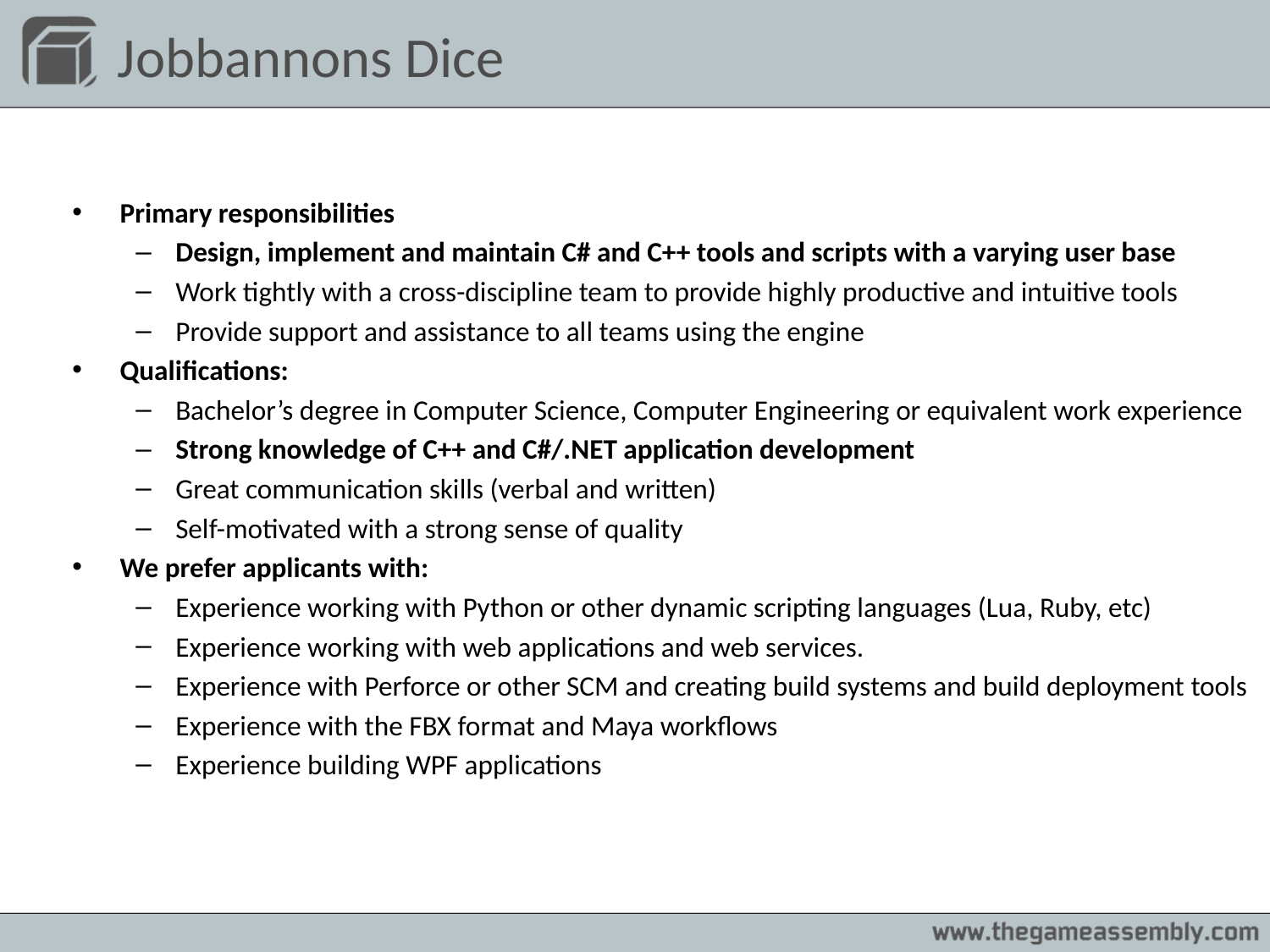

# Jobbannons Dice
Primary responsibilities
Design, implement and maintain C# and C++ tools and scripts with a varying user base
Work tightly with a cross-discipline team to provide highly productive and intuitive tools
Provide support and assistance to all teams using the engine
Qualifications:
Bachelor’s degree in Computer Science, Computer Engineering or equivalent work experience
Strong knowledge of C++ and C#/.NET application development
Great communication skills (verbal and written)
Self-motivated with a strong sense of quality
We prefer applicants with:
Experience working with Python or other dynamic scripting languages (Lua, Ruby, etc)
Experience working with web applications and web services.
Experience with Perforce or other SCM and creating build systems and build deployment tools
Experience with the FBX format and Maya workflows
Experience building WPF applications